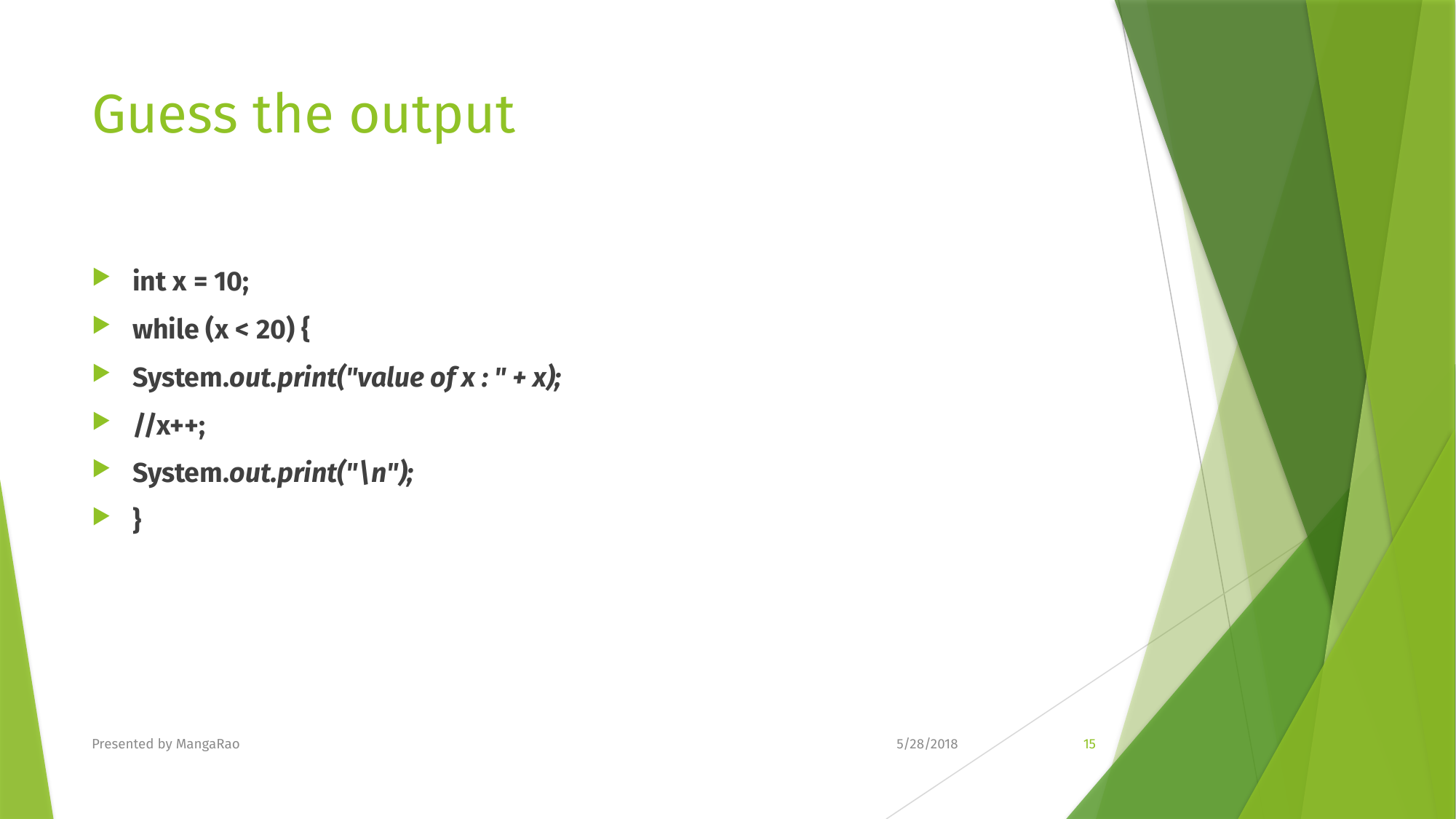

# Guess the output
int x = 10;
while (x < 20) {
System.out.print("value of x : " + x);
//x++;
System.out.print("\n");
}

Presented by MangaRao
5/28/2018
15